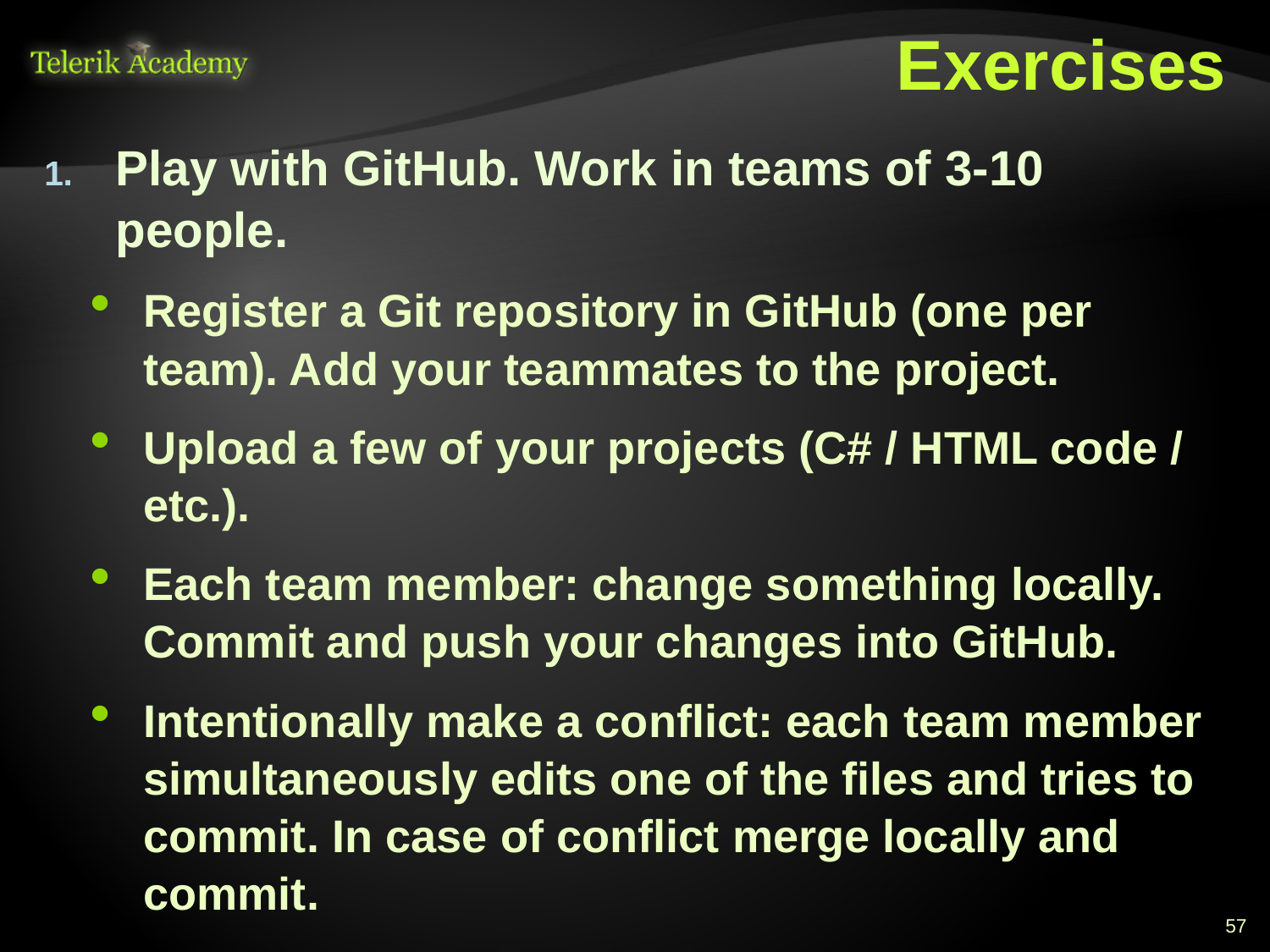

# Exercises
Play with GitHub. Work in teams of 3-10 people.
Register a Git repository in GitHub (one per team). Add your teammates to the project.
Upload a few of your projects (C# / HTML code / etc.).
Each team member: change something locally. Commit and push your changes into GitHub.
Intentionally make a conflict: each team member simultaneously edits one of the files and tries to commit. In case of conflict merge locally and commit.
Review the project history (change log) at GitHub.
Revert to a previous version and commit.
57